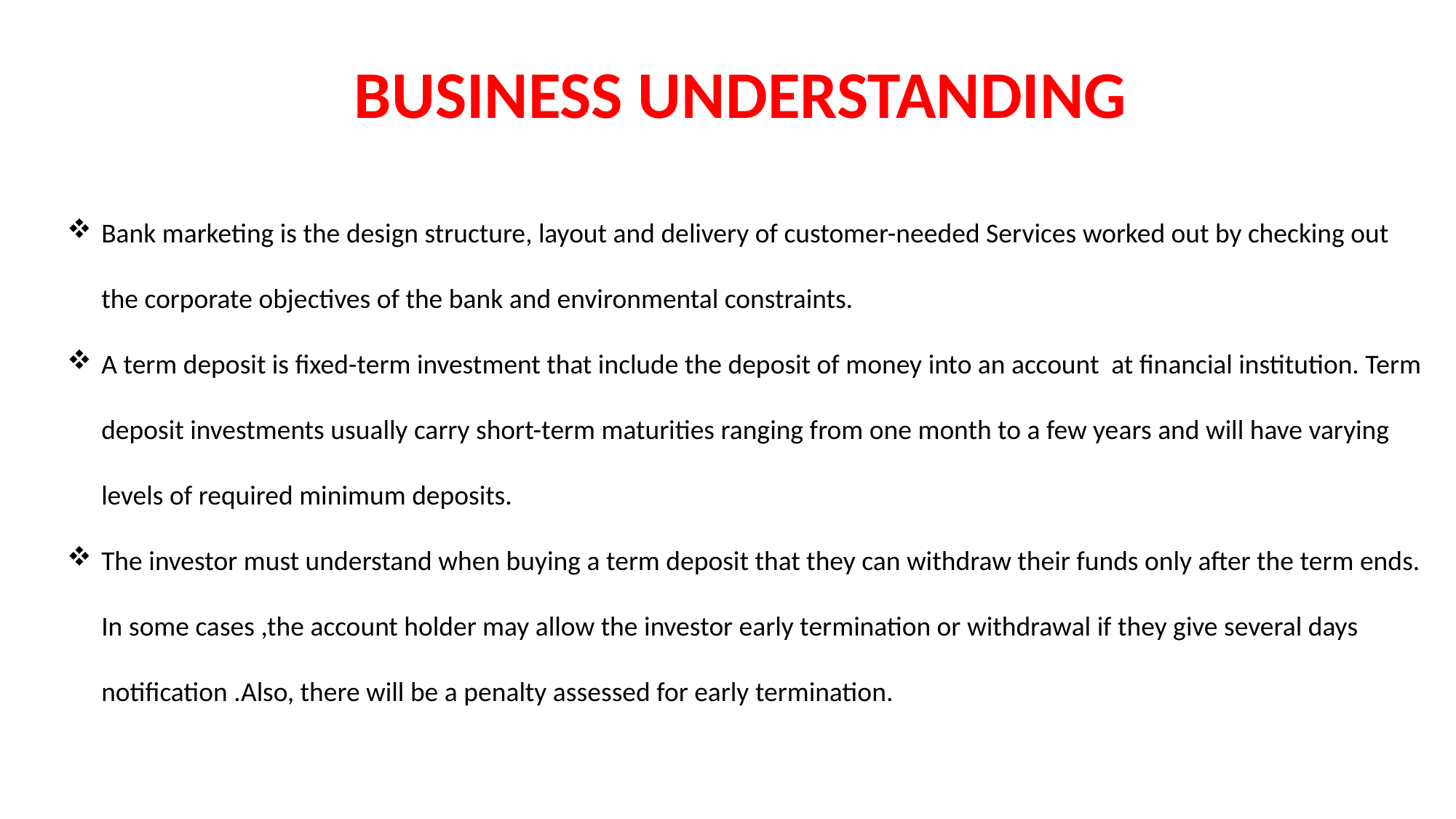

BUSINESS UNDERSTANDING
Bank marketing is the design structure, layout and delivery of customer-needed Services worked out by checking out the corporate objectives of the bank and environmental constraints.
A term deposit is fixed-term investment that include the deposit of money into an account  at financial institution. Term deposit investments usually carry short-term maturities ranging from one month to a few years and will have varying levels of required minimum deposits.
The investor must understand when buying a term deposit that they can withdraw their funds only after the term ends. In some cases ,the account holder may allow the investor early termination or withdrawal if they give several days notification .Also, there will be a penalty assessed for early termination.